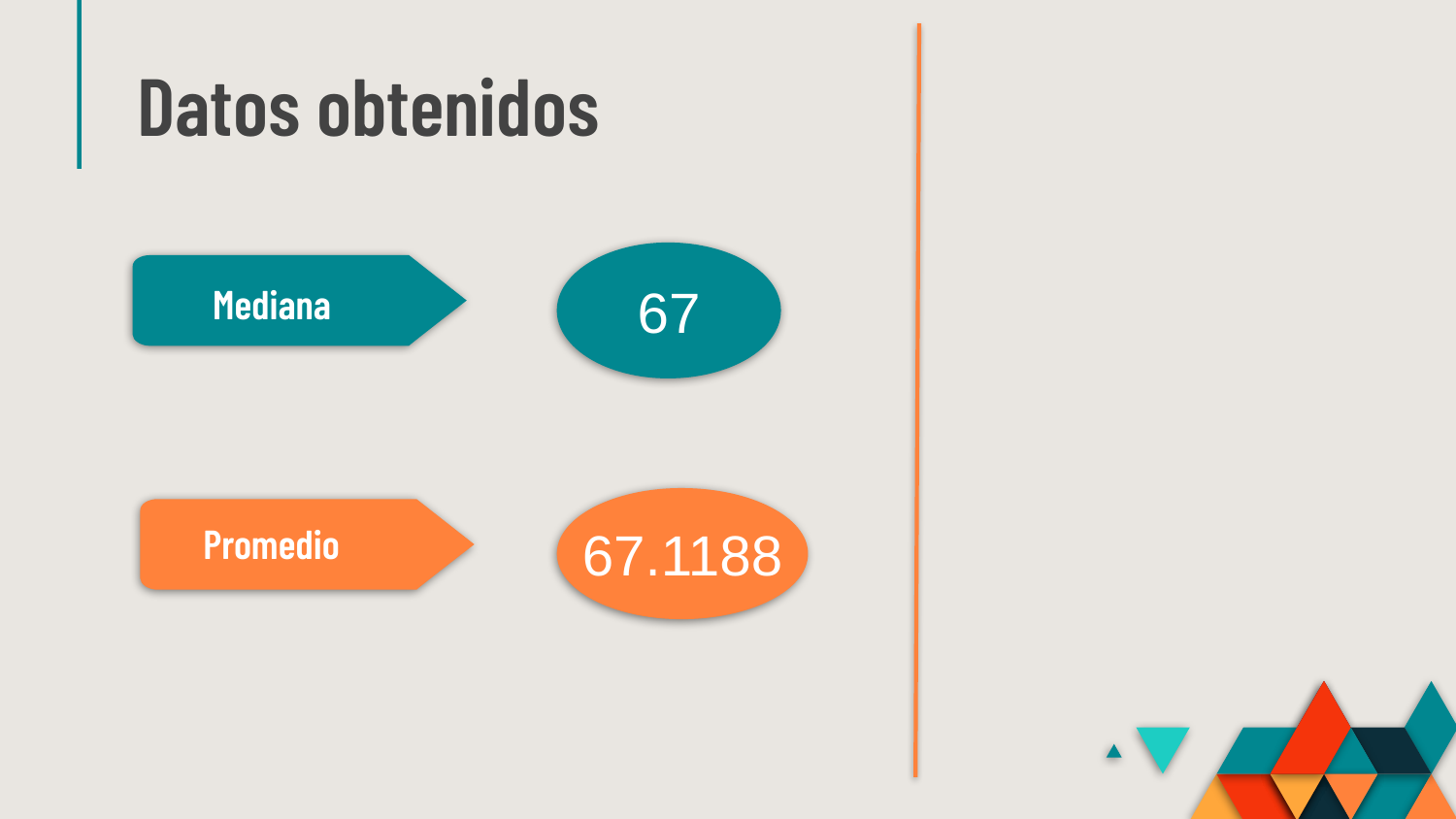

# Datos obtenidos
67

Mediana
67.1188

Promedio